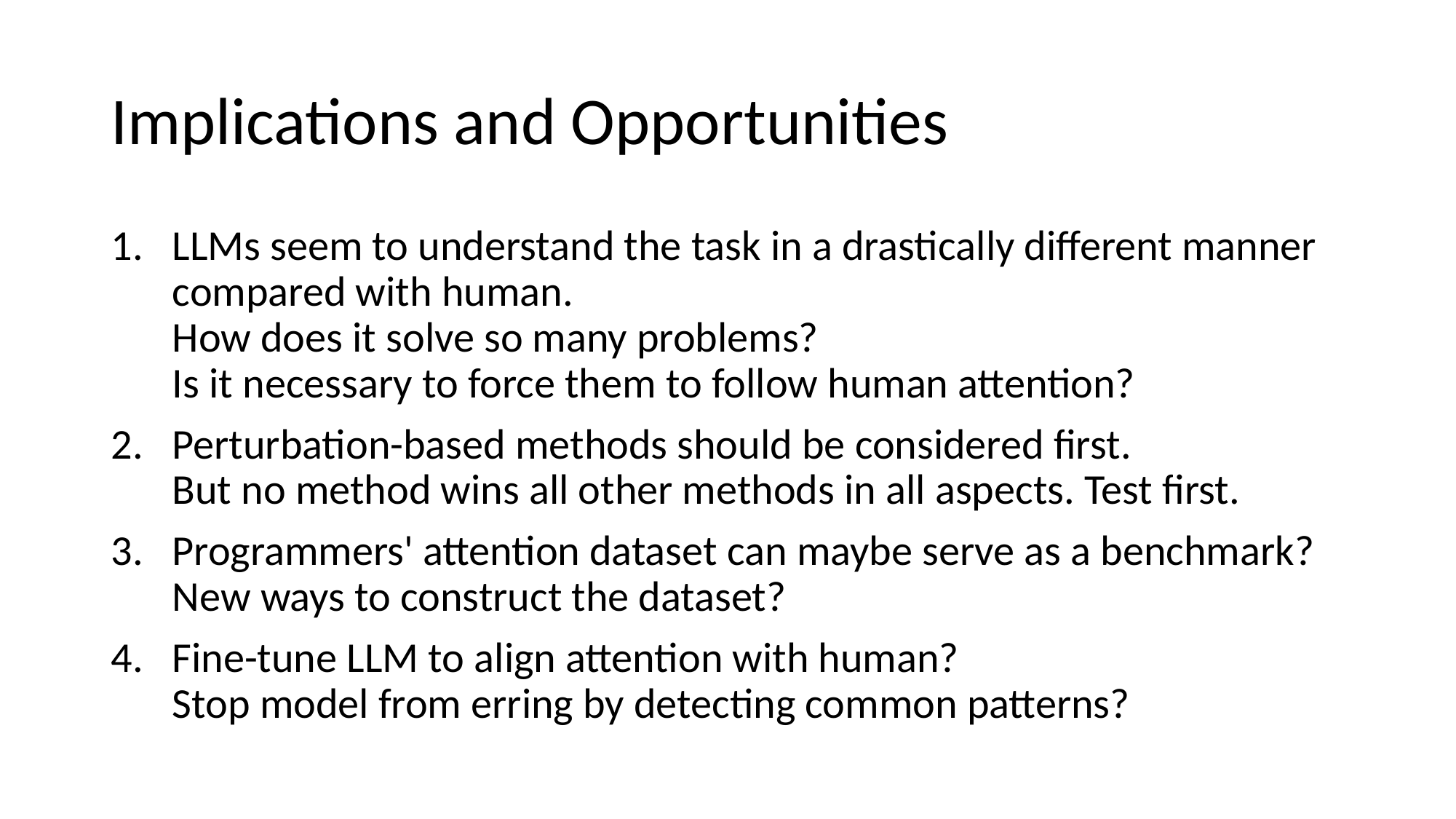

# Implications and Opportunities
LLMs seem to understand the task in a drastically different manner compared with human.
How does it solve so many problems?
Is it necessary to force them to follow human attention?
Perturbation-based methods should be considered first.
But no method wins all other methods in all aspects. Test first.
Programmers' attention dataset can maybe serve as a benchmark?
New ways to construct the dataset?
Fine-tune LLM to align attention with human?
Stop model from erring by detecting common patterns?